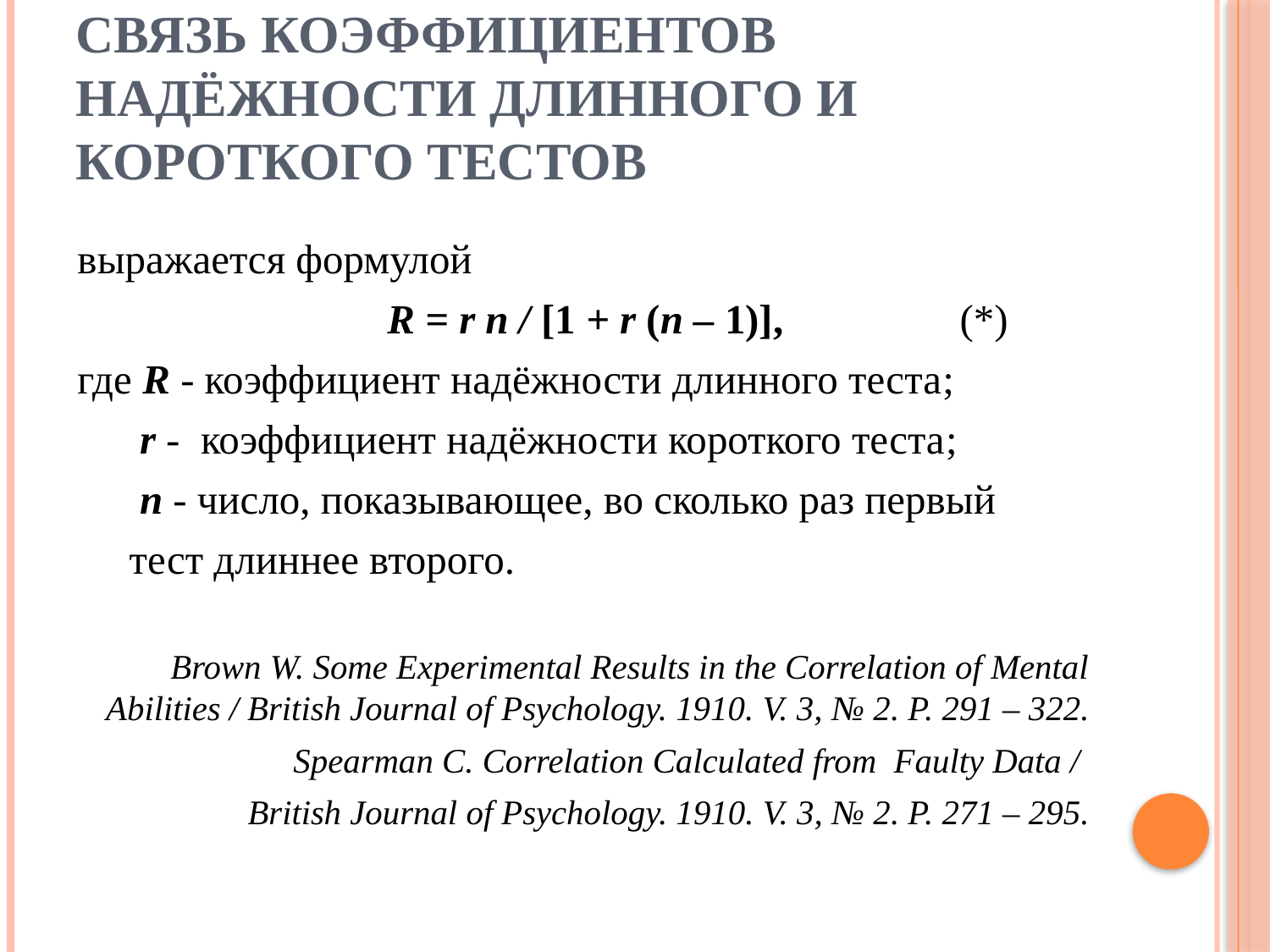

# Связь коэффициентов надёжности длинного и короткого тестов
выражается формулой
                      R = r n / [1 + r (n – 1)],                 (*)
где R - коэффициент надёжности длинного теста;
      r -  коэффициент надёжности короткого теста;
      n - число, показывающее, во сколько раз первый
     тест длиннее второго.

Brown W. Some Experimental Results in the Correlation of Mental Abilities / British Journal of Psychology. 1910. V. 3, № 2. P. 291 – 322.
Spearman C. Correlation Calculated from  Faulty Data /
British Journal of Psychology. 1910. V. 3, № 2. P. 271 – 295.